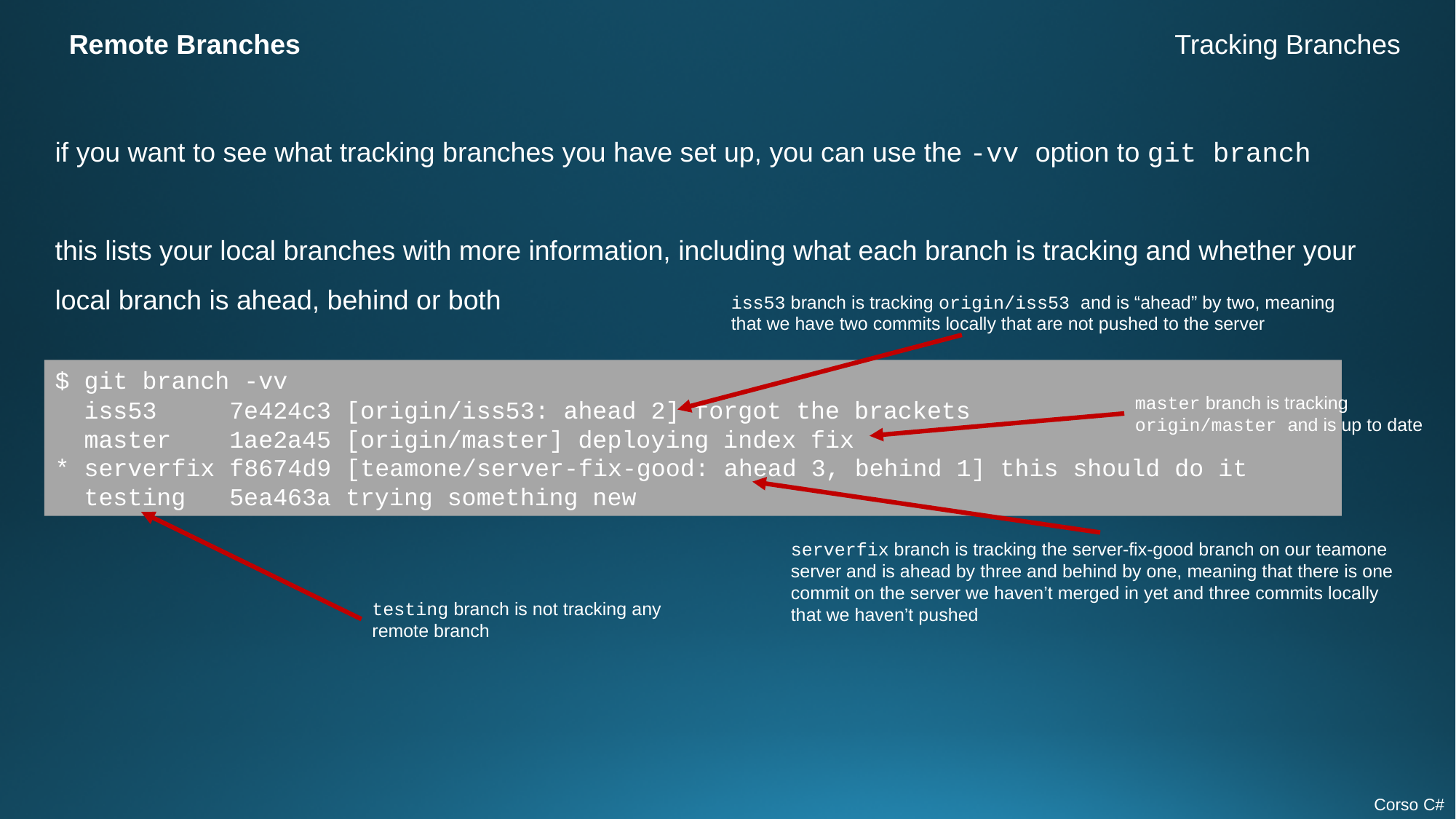

Remote Branches
Tracking Branches
if you want to see what tracking branches you have set up, you can use the -vv option to git branch

this lists your local branches with more information, including what each branch is tracking and whether your local branch is ahead, behind or both
iss53 branch is tracking origin/iss53 and is “ahead” by two, meaning that we have two commits locally that are not pushed to the server
$ git branch -vv
  iss53     7e424c3 [origin/iss53: ahead 2] forgot the brackets
  master    1ae2a45 [origin/master] deploying index fix
* serverfix f8674d9 [teamone/server-fix-good: ahead 3, behind 1] this should do it
  testing   5ea463a trying something new
master branch is tracking origin/master and is up to date
serverfix branch is tracking the server-fix-good branch on our teamone server and is ahead by three and behind by one, meaning that there is one commit on the server we haven’t merged in yet and three commits locally that we haven’t pushed
testing branch is not tracking any remote branch
Corso C#